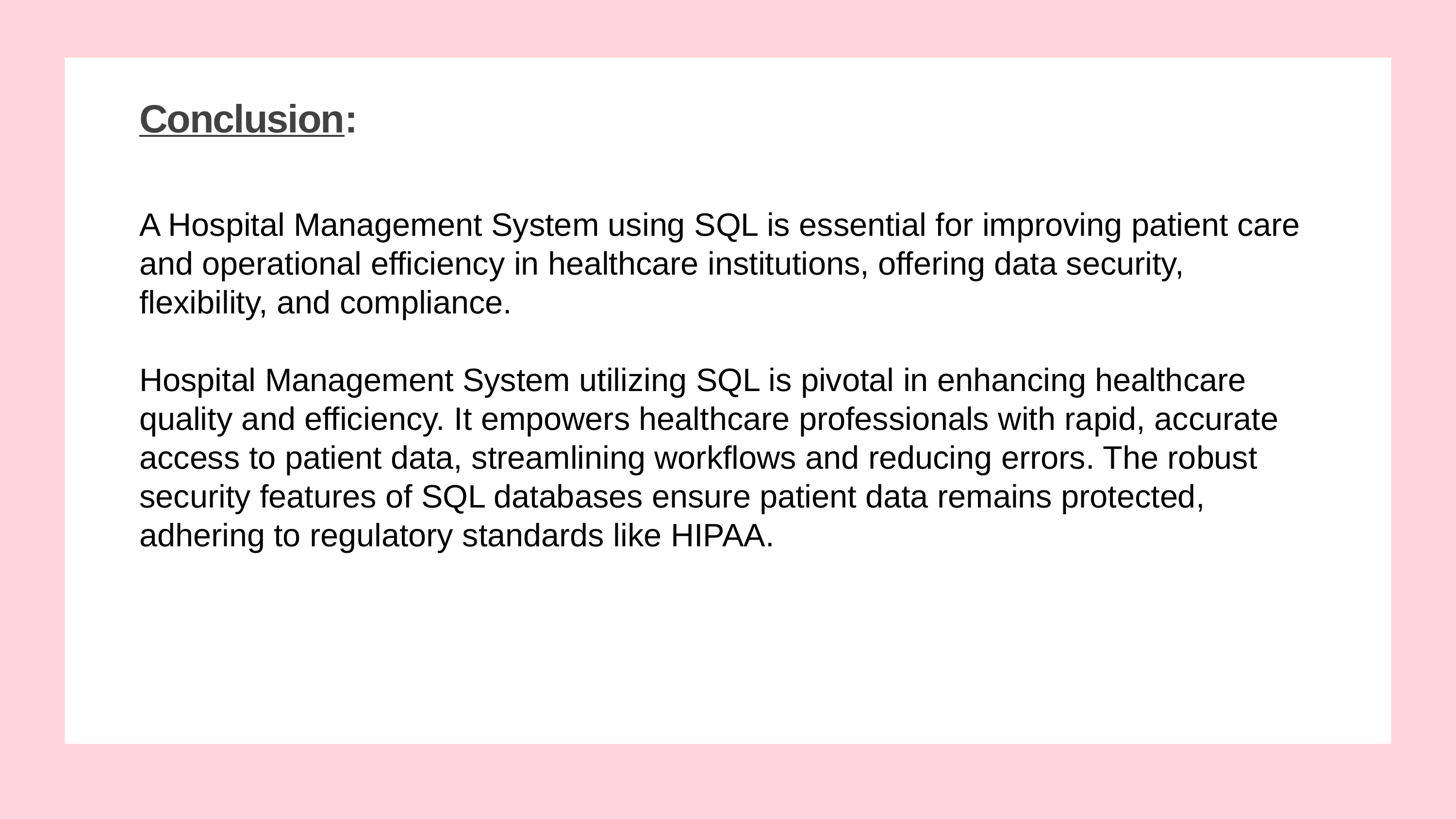

# Conclusion:
A Hospital Management System using SQL is essential for improving patient care and operational efficiency in healthcare institutions, offering data security, flexibility, and compliance.

Hospital Management System utilizing SQL is pivotal in enhancing healthcare quality and efficiency. It empowers healthcare professionals with rapid, accurate access to patient data, streamlining workflows and reducing errors. The robust security features of SQL databases ensure patient data remains protected, adhering to regulatory standards like HIPAA.